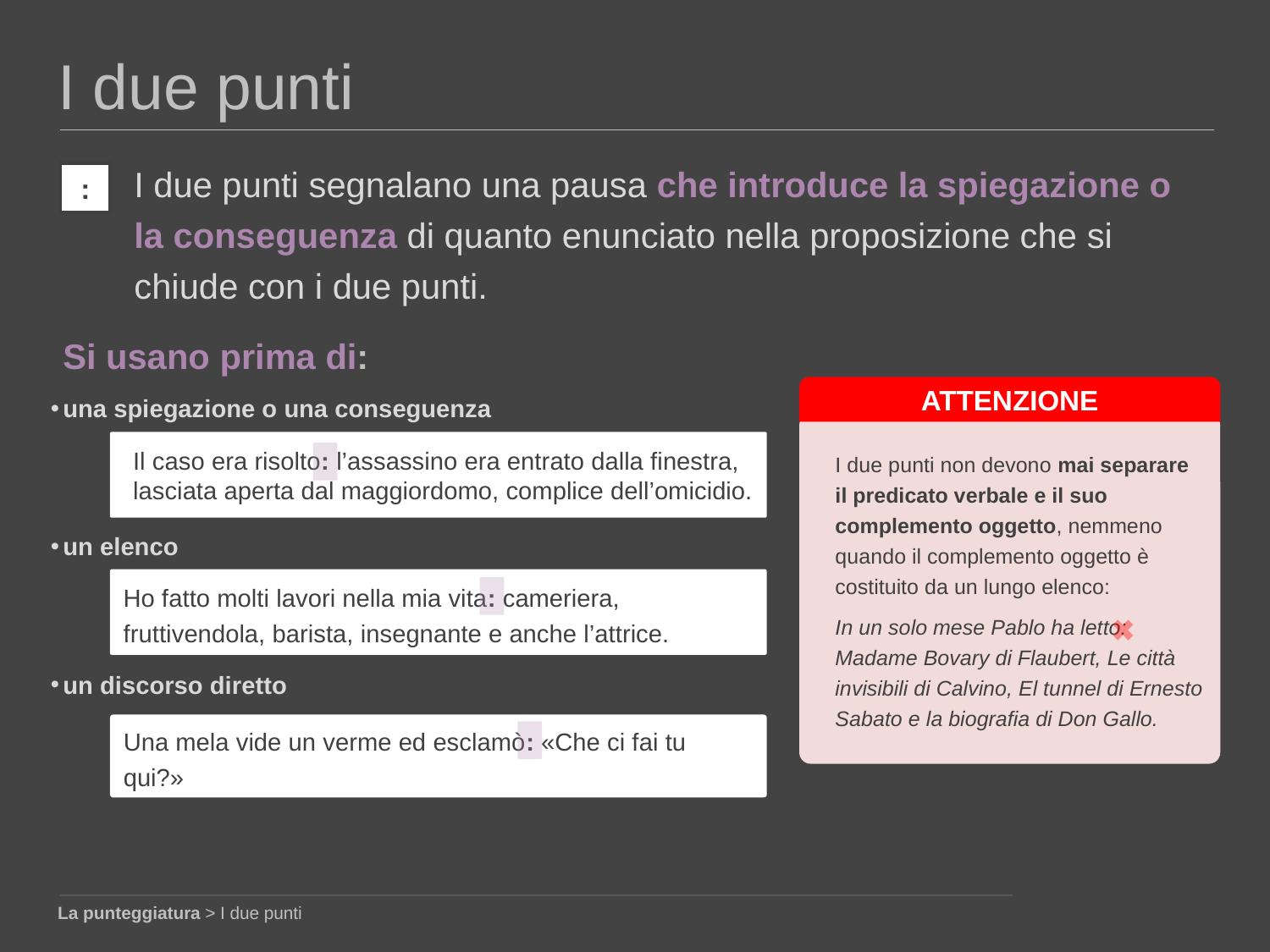

I due punti
I due punti segnalano una pausa che introduce la spiegazione o la conseguenza di quanto enunciato nella proposizione che si chiude con i due punti.
:
Si usano prima di:
una spiegazione o una conseguenza

un elenco

un discorso diretto
ATTENZIONE
I due punti non devono mai separare il predicato verbale e il suo complemento oggetto, nemmeno quando il complemento oggetto è costituito da un lungo elenco:
In un solo mese Pablo ha letto: Madame Bovary di Flaubert, Le città invisibili di Calvino, El tunnel di Ernesto Sabato e la biografia di Don Gallo.
Il caso era risolto: l’assassino era entrato dalla finestra,
lasciata aperta dal maggiordomo, complice dell’omicidio.

Ho fatto molti lavori nella mia vita: cameriera,
fruttivendola, barista, insegnante e anche l’attrice.

Una mela vide un verme ed esclamò: «Che ci fai tu qui?»

La punteggiatura > I due punti